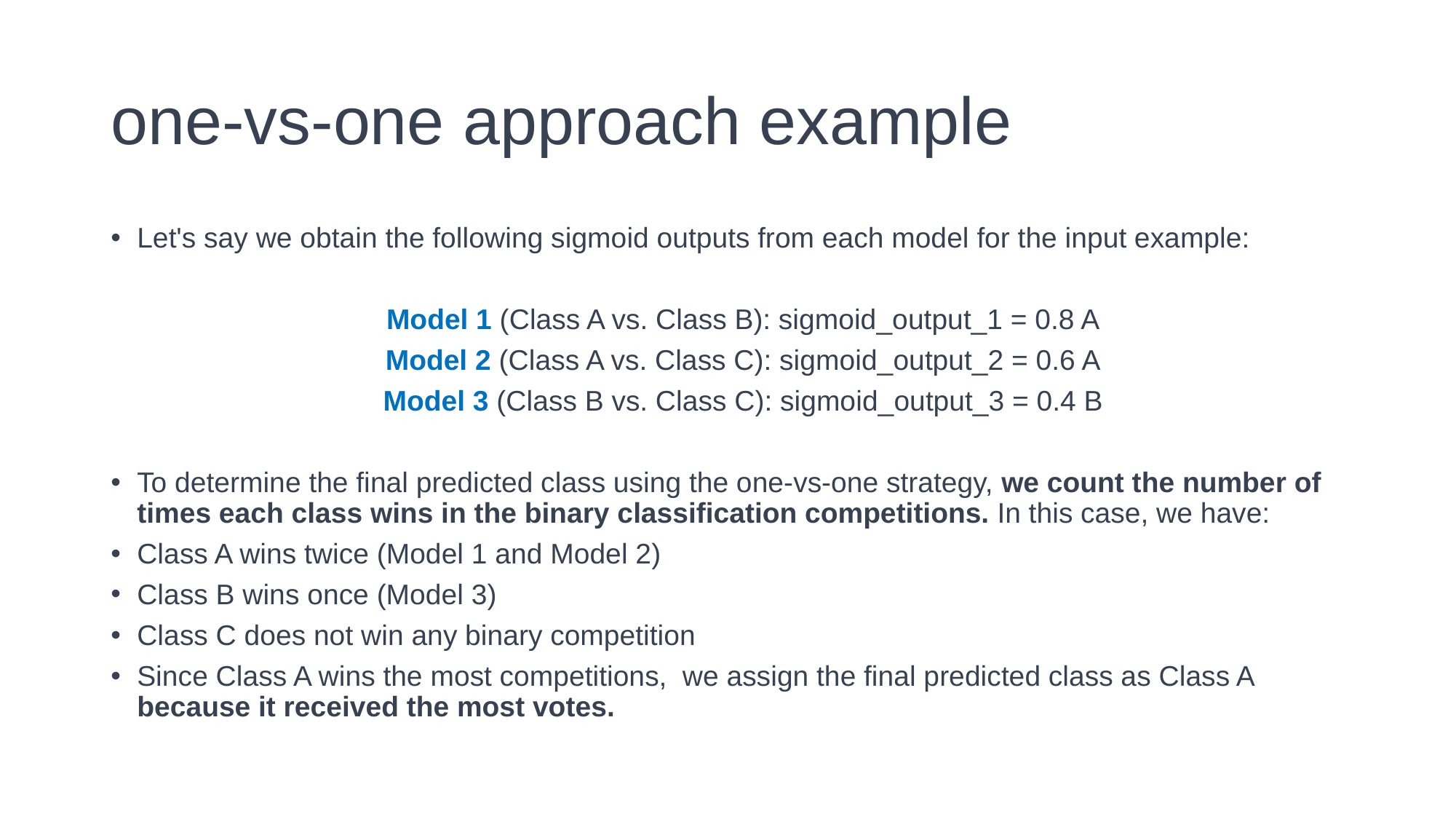

# one-vs-one approach example
Let's say we obtain the following sigmoid outputs from each model for the input example:

    Model 1 (Class A vs. Class B): sigmoid_output_1 = 0.8 A
    Model 2 (Class A vs. Class C): sigmoid_output_2 = 0.6 A
    Model 3 (Class B vs. Class C): sigmoid_output_3 = 0.4 B

To determine the final predicted class using the one-vs-one strategy, we count the number of times each class wins in the binary classification competitions. In this case, we have:
Class A wins twice (Model 1 and Model 2)
Class B wins once (Model 3)
Class C does not win any binary competition
Since Class A wins the most competitions,  we assign the final predicted class as Class A because it received the most votes.